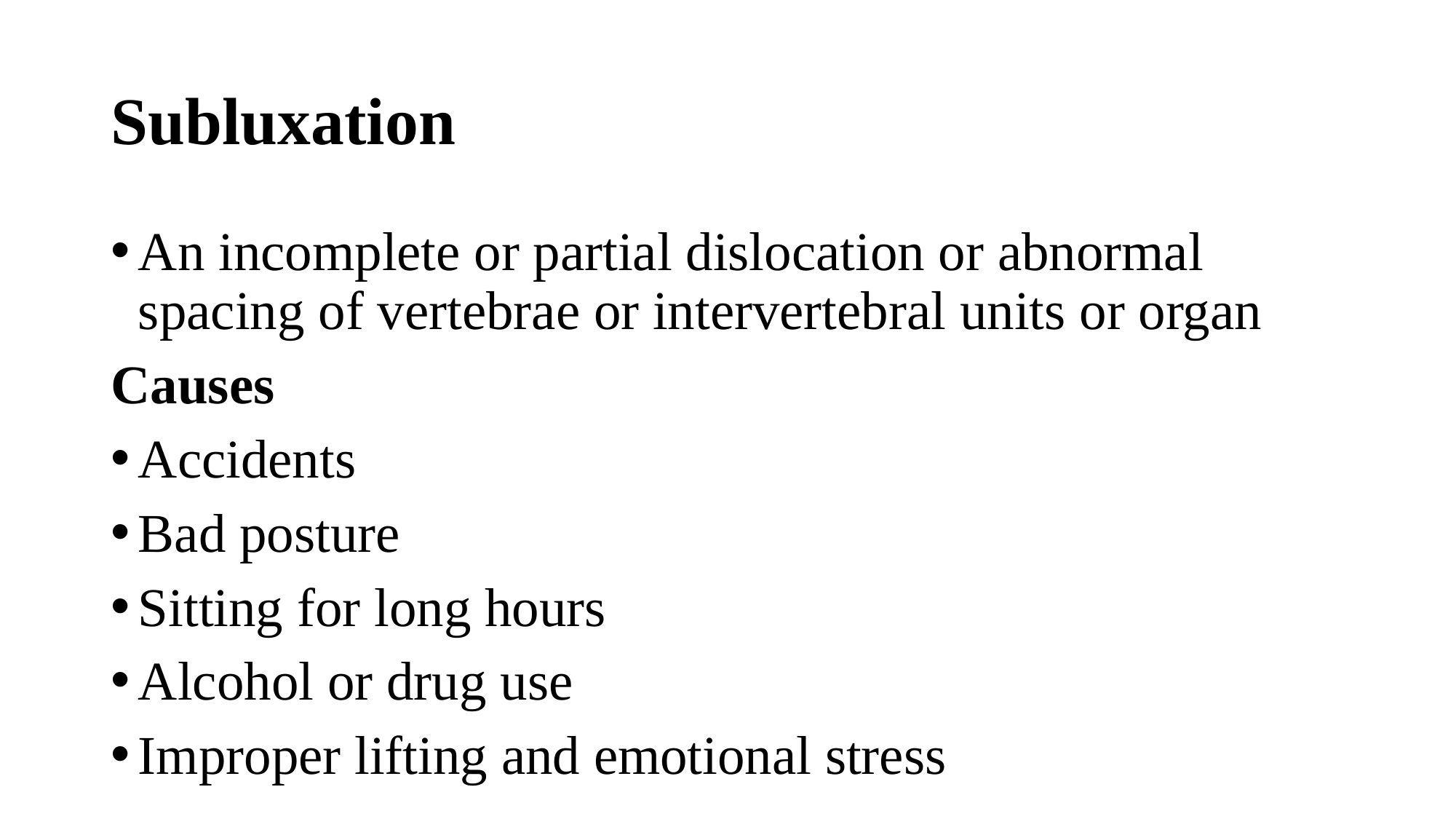

# Subluxation
An incomplete or partial dislocation or abnormal spacing of vertebrae or intervertebral units or organ
Causes
Accidents
Bad posture
Sitting for long hours
Alcohol or drug use
Improper lifting and emotional stress